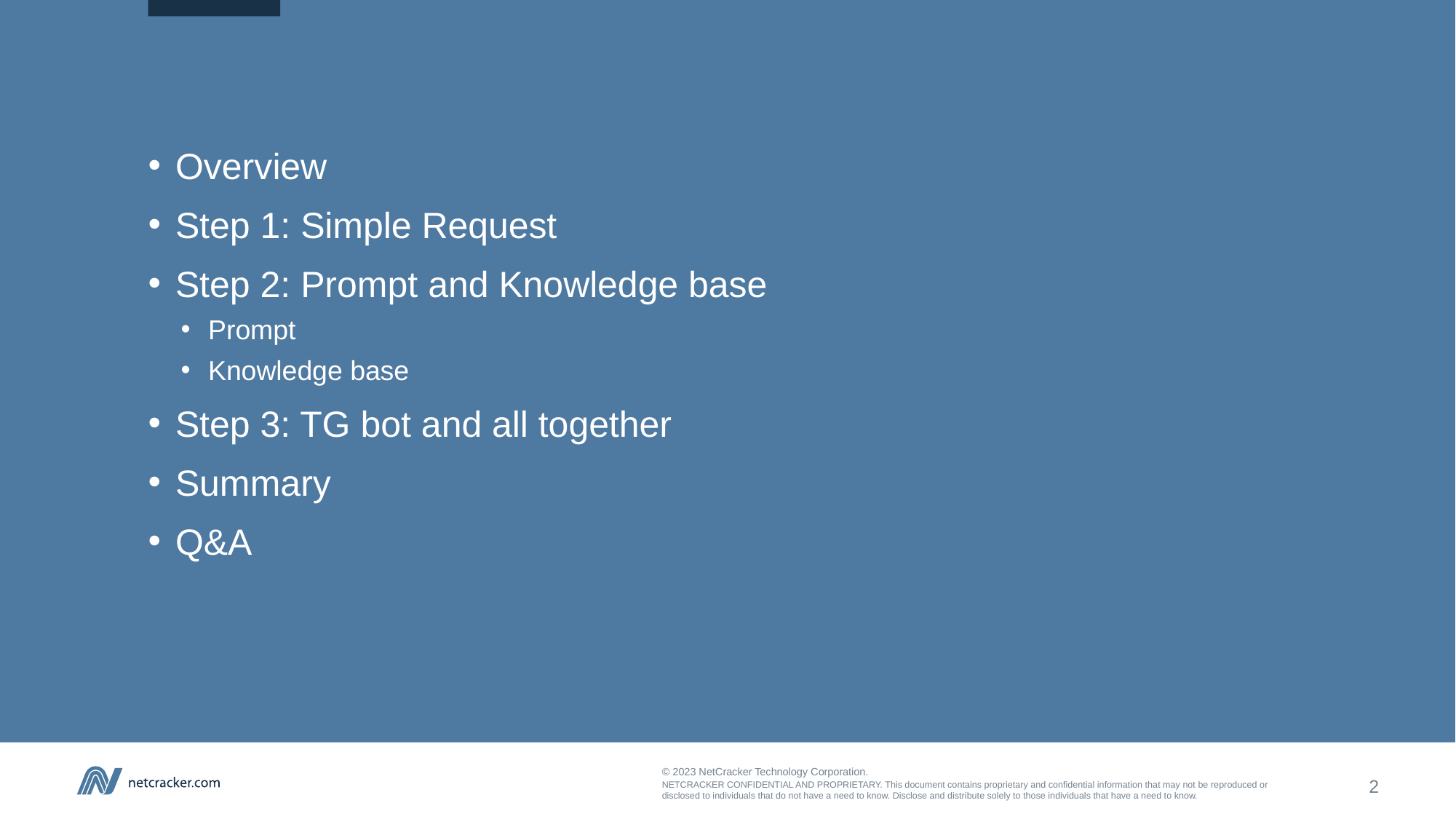

#
Overview
Step 1: Simple Request
Step 2: Prompt and Knowledge base
Prompt
Knowledge base
Step 3: TG bot and all together
Summary
Q&A